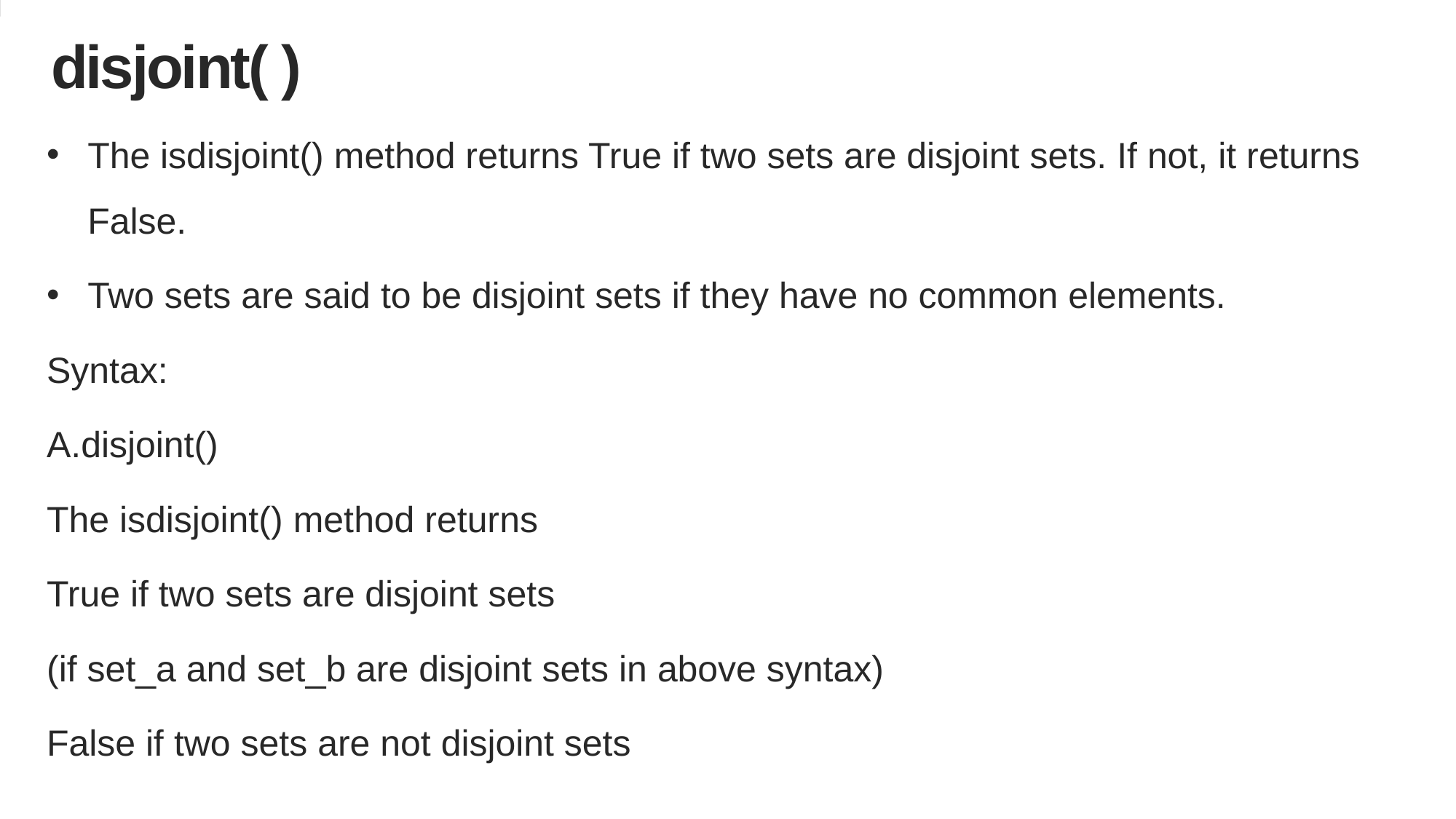

# disjoint( )
The isdisjoint() method returns True if two sets are disjoint sets. If not, it returns False.
Two sets are said to be disjoint sets if they have no common elements.
Syntax:
A.disjoint()
The isdisjoint() method returns
True if two sets are disjoint sets
(if set_a and set_b are disjoint sets in above syntax)
False if two sets are not disjoint sets